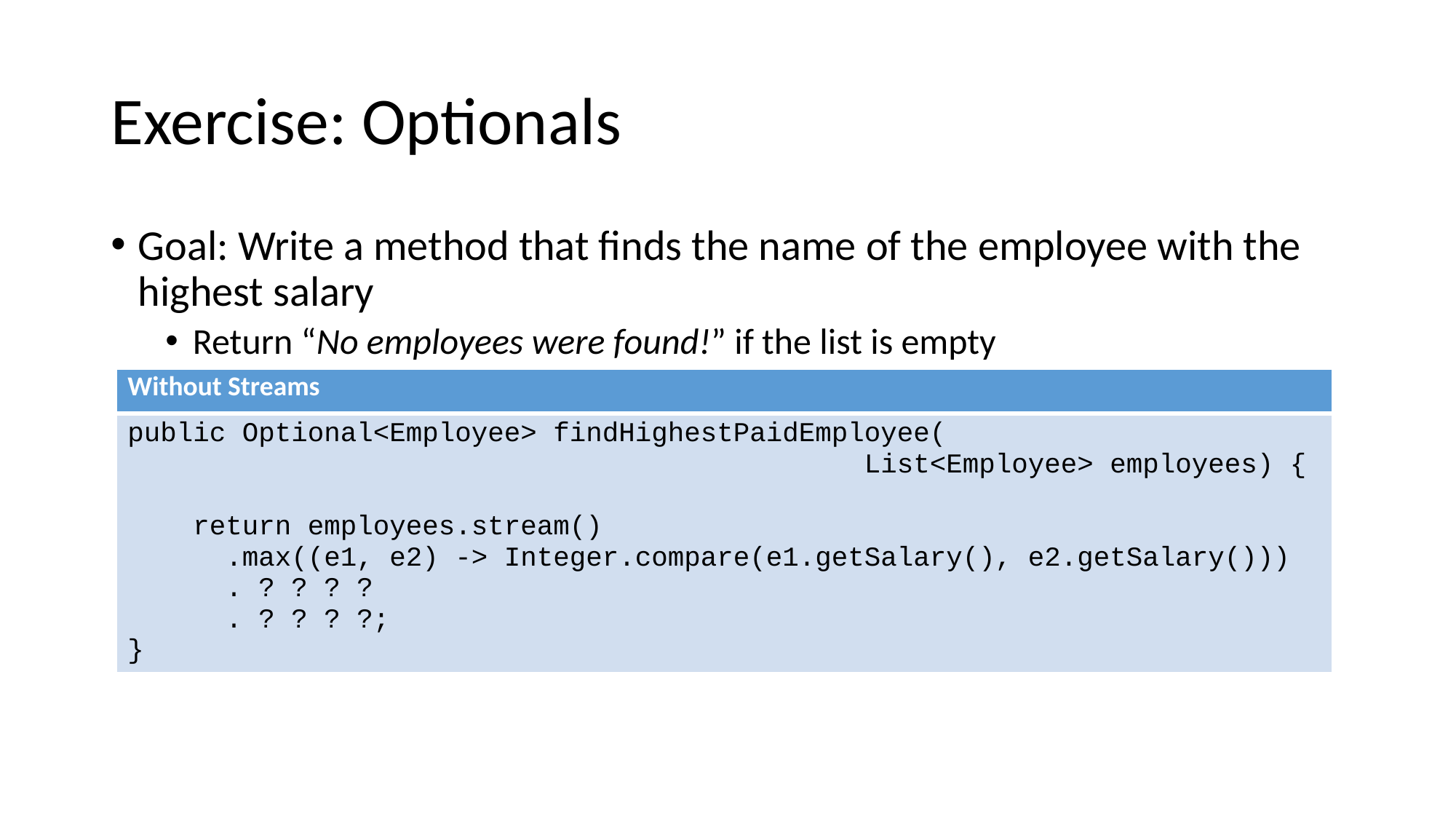

# Exercise: Optionals
Goal: Write a method that finds the name of the employee with the highest salary
Return “No employees were found!” if the list is empty
| Without Streams |
| --- |
| public Optional<Employee> findHighestPaidEmployee( List<Employee> employees) { return employees.stream() .max((e1, e2) -> Integer.compare(e1.getSalary(), e2.getSalary())) . ? ? ? ? . ? ? ? ?; } |